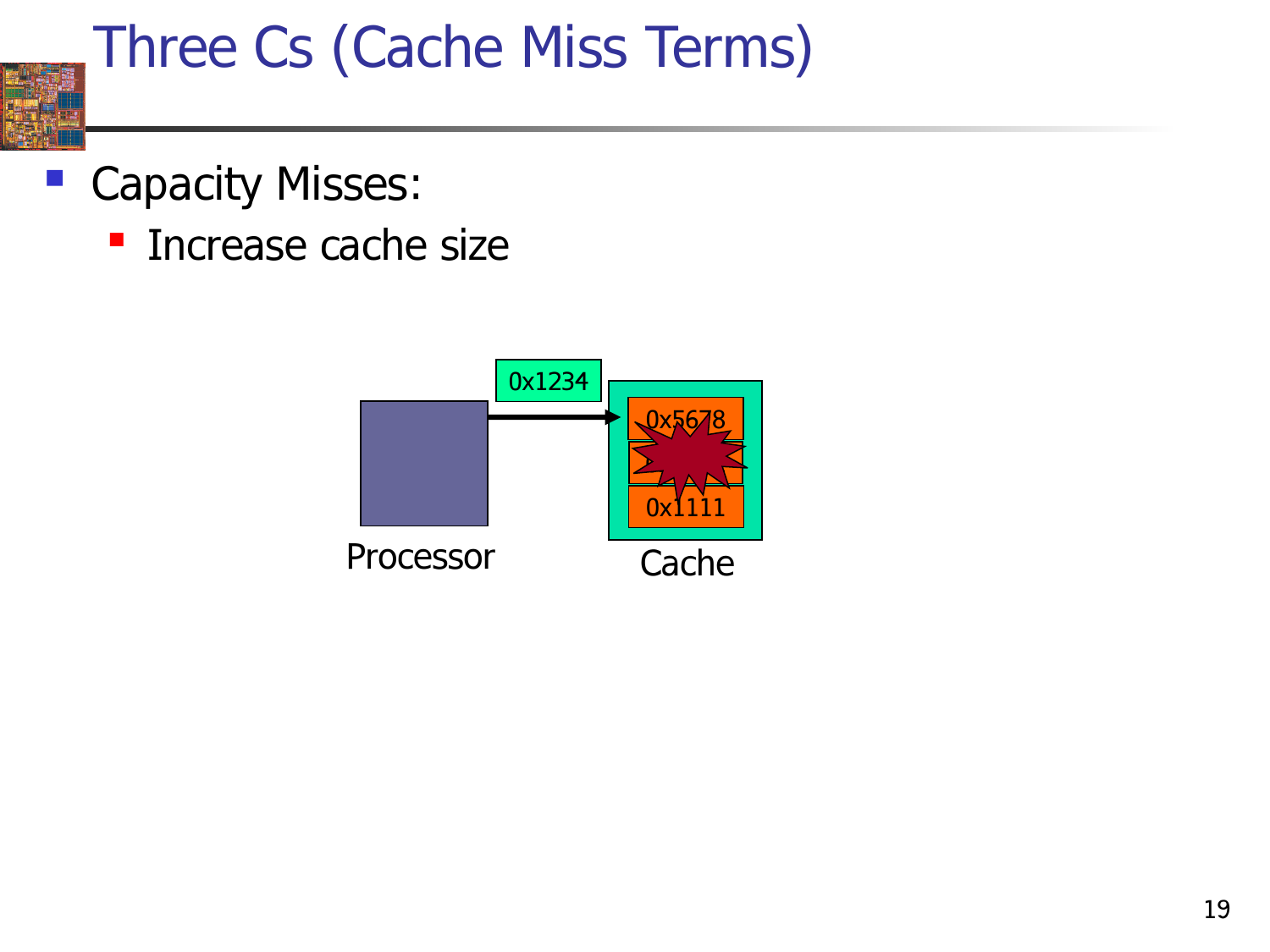

# Three Cs (Cache Miss Terms)
Capacity Misses:
Increase cache size
0x1234

0x5678

0x91B1
0x1111
Processor
Cache
19